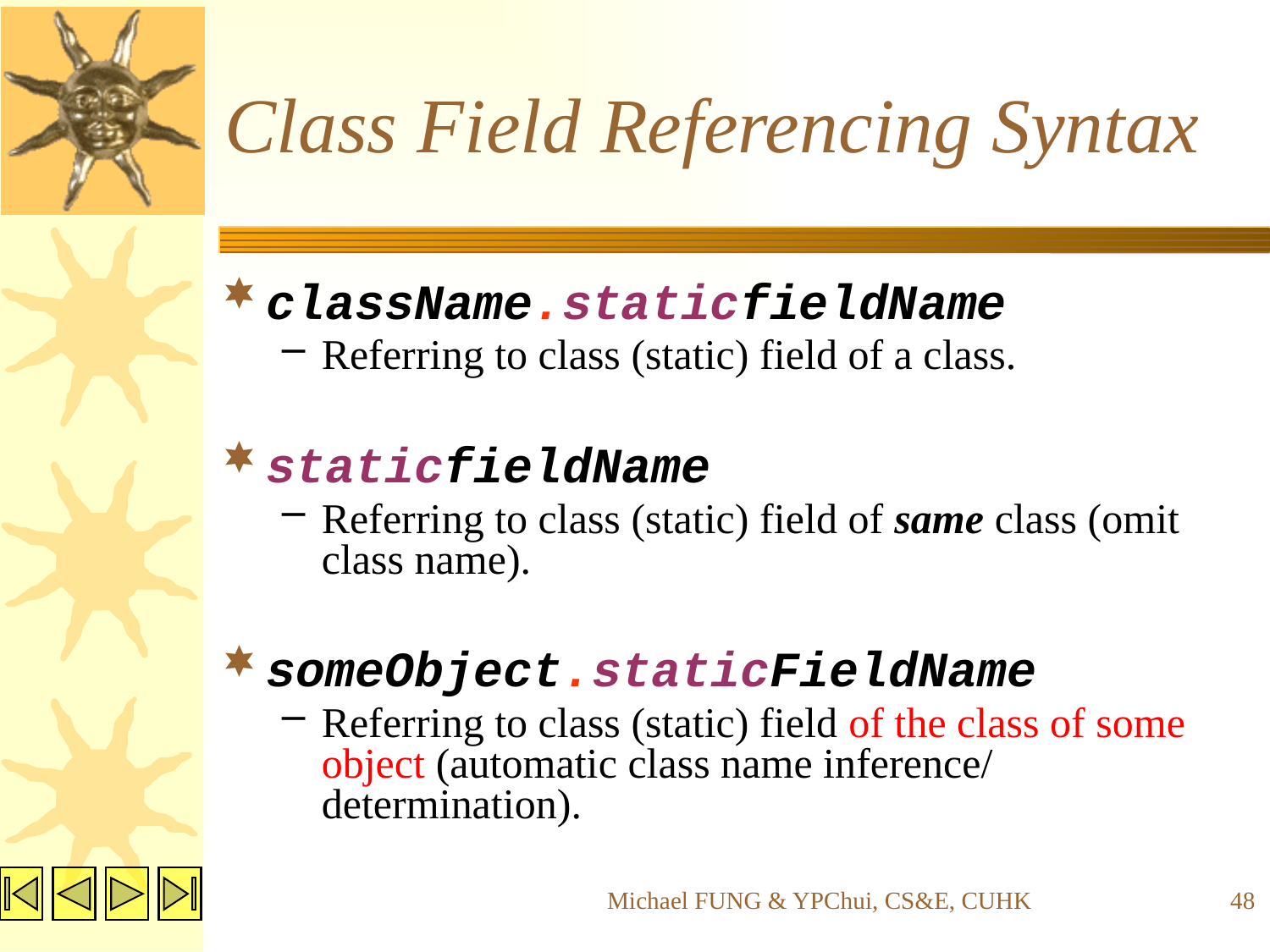

# Class Field Referencing Syntax
className.staticfieldName
Referring to class (static) field of a class.

staticfieldName
Referring to class (static) field of same class (omit class name).

someObject.staticFieldName
Referring to class (static) field of the class of some object (automatic class name inference/ determination).
Michael FUNG & YPChui, CS&E, CUHK
48